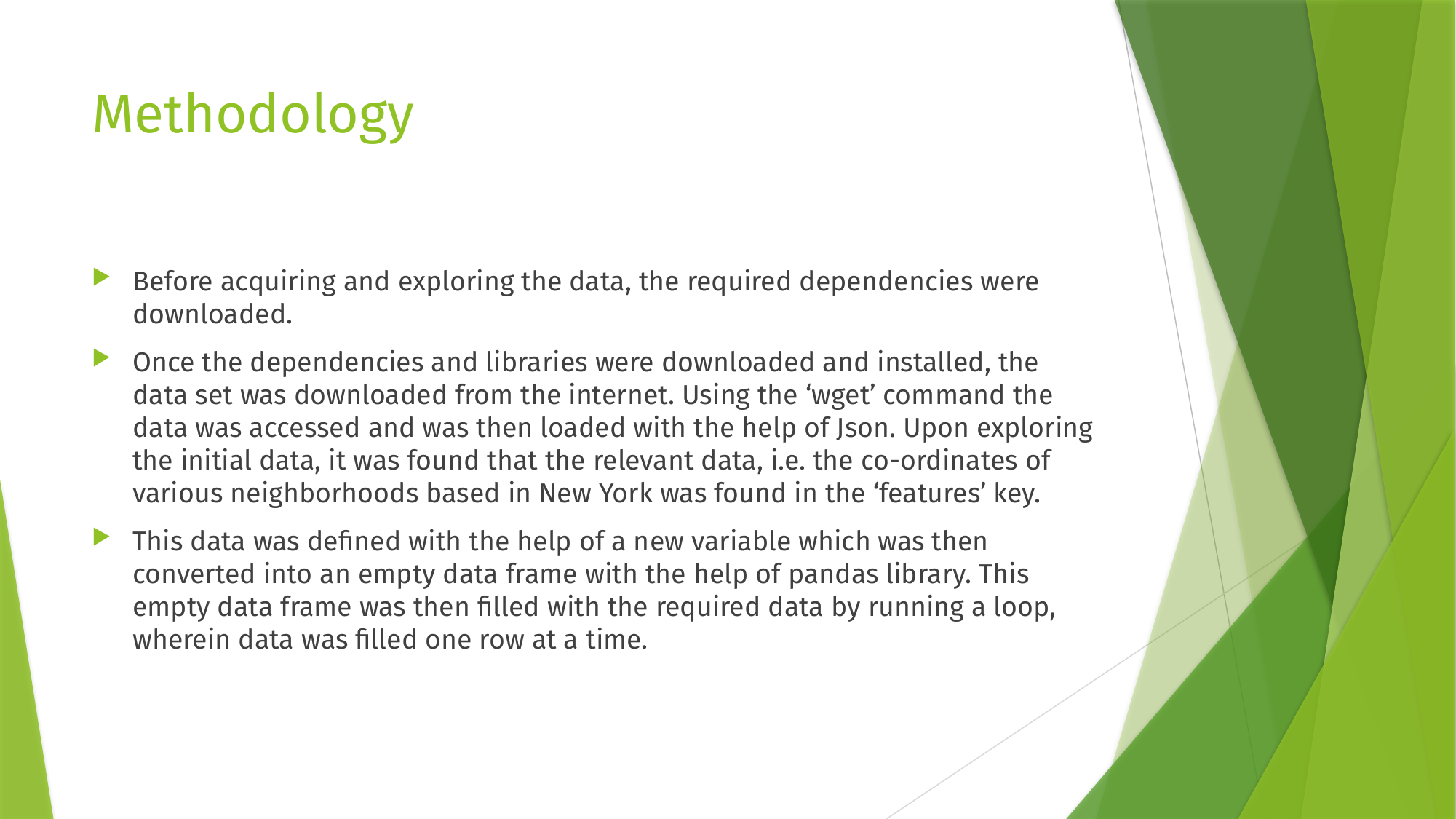

# Methodology
Before acquiring and exploring the data, the required dependencies were downloaded.
Once the dependencies and libraries were downloaded and installed, the data set was downloaded from the internet. Using the ‘wget’ command the data was accessed and was then loaded with the help of Json. Upon exploring the initial data, it was found that the relevant data, i.e. the co-ordinates of various neighborhoods based in New York was found in the ‘features’ key.
This data was defined with the help of a new variable which was then converted into an empty data frame with the help of pandas library. This empty data frame was then filled with the required data by running a loop, wherein data was filled one row at a time.